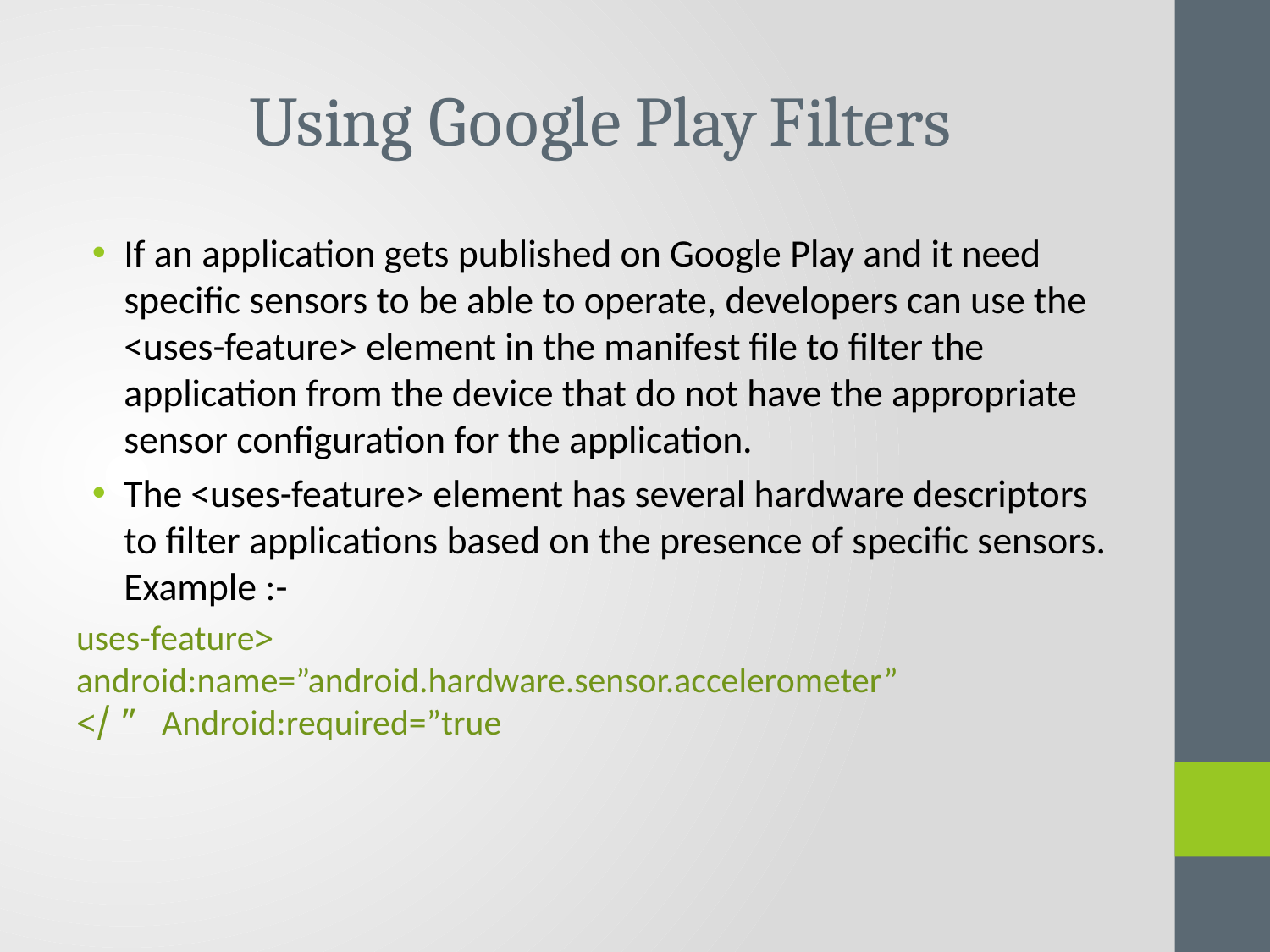

# Using Google Play Filters
If an application gets published on Google Play and it need specific sensors to be able to operate, developers can use the <uses-feature> element in the manifest file to filter the application from the device that do not have the appropriate sensor configuration for the application.
The <uses-feature> element has several hardware descriptors to filter applications based on the presence of specific sensors. Example :-
<uses-feature android:name=”android.hardware.sensor.accelerometer”                       Android:required=”true” />